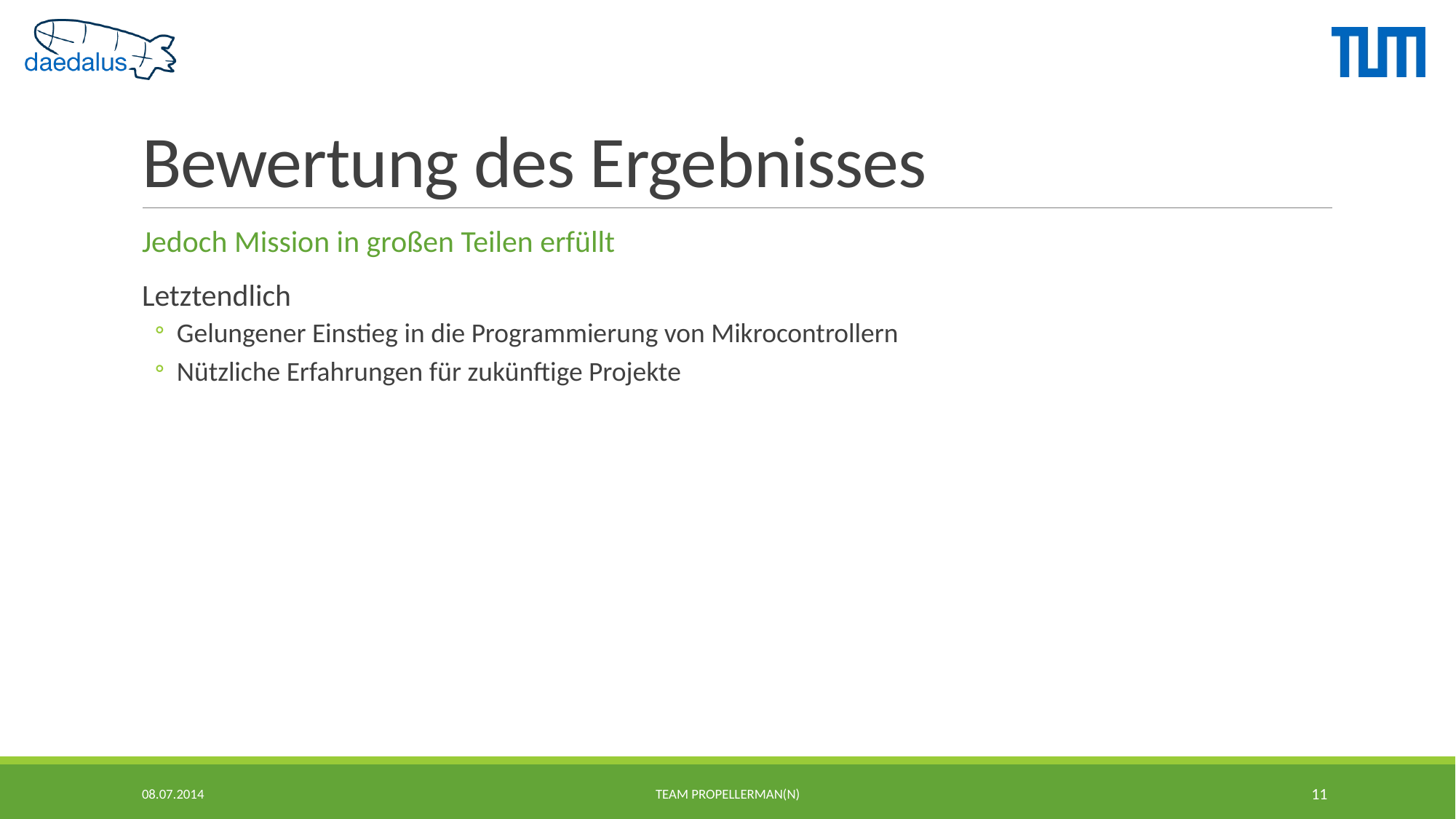

# Bewertung des Ergebnisses
Jedoch Mission in großen Teilen erfüllt
Letztendlich
Gelungener Einstieg in die Programmierung von Mikrocontrollern
Nützliche Erfahrungen für zukünftige Projekte

08.07.2014
Team Propellerman(n)
11